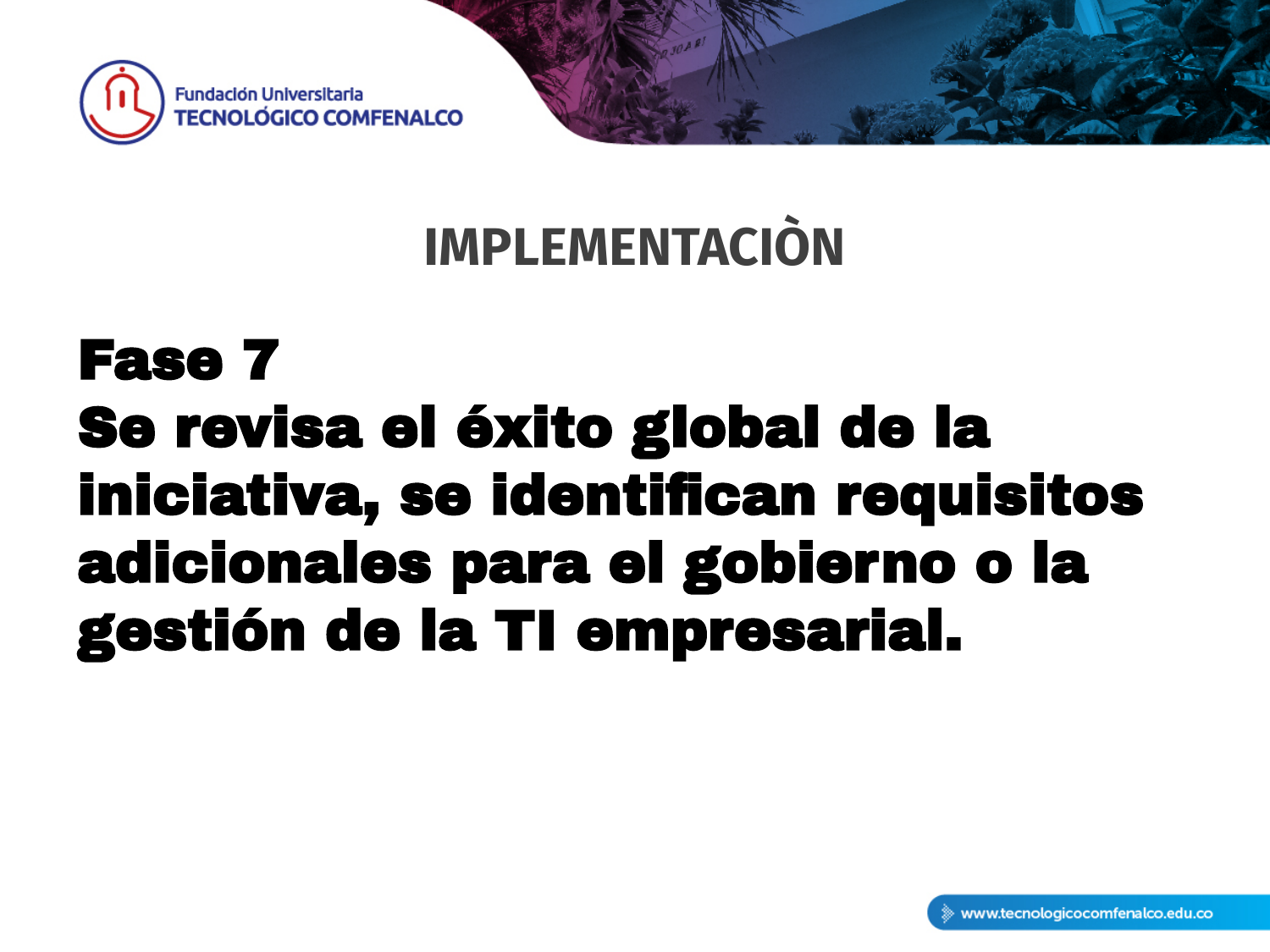

# IMPLEMENTACIÒN
Fase 7
Se revisa el éxito global de la iniciativa, se identifican requisitos adicionales para el gobierno o la gestión de la TI empresarial.